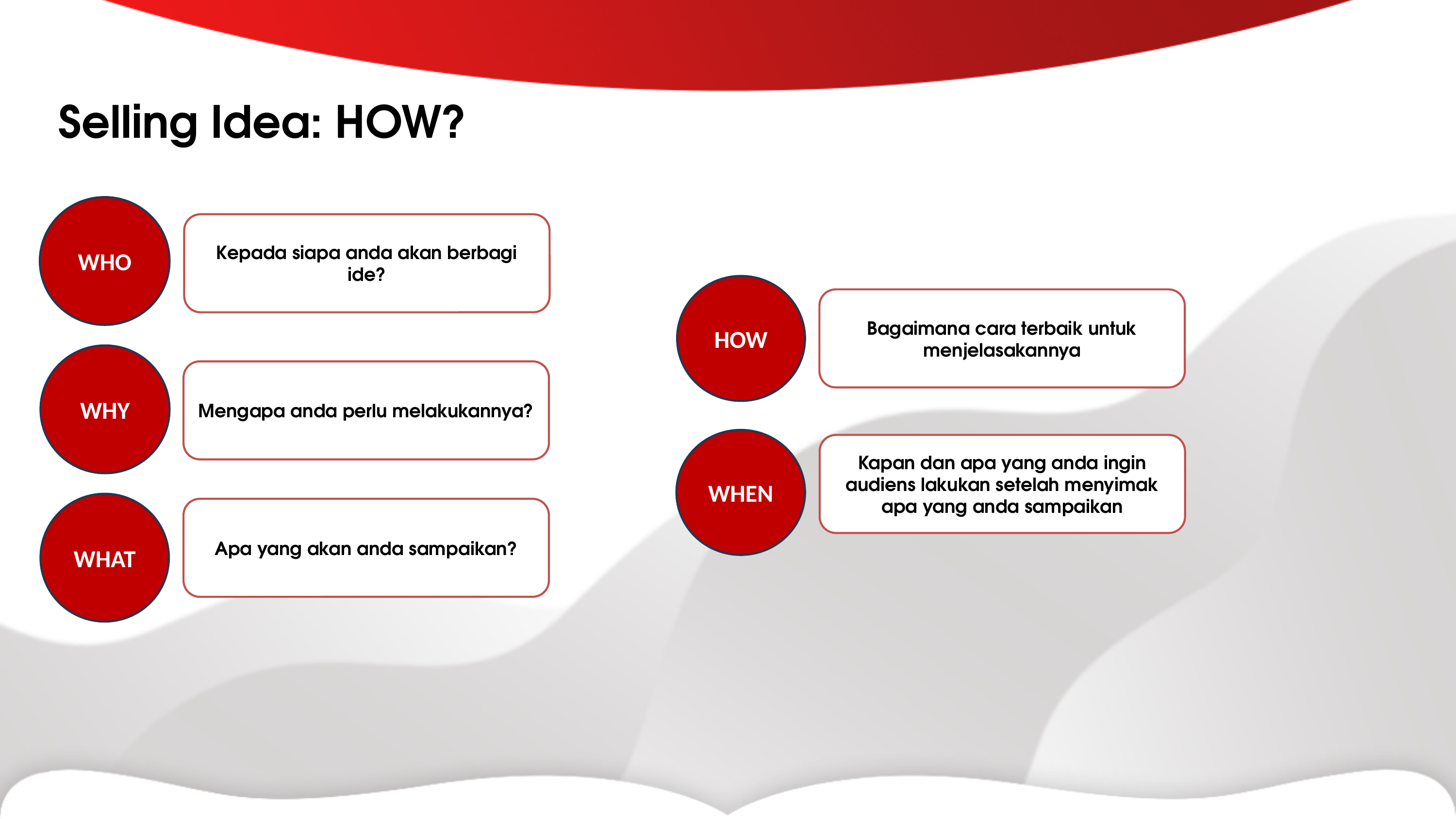

Selling Idea: HOW?
WHO
Kepada siapa anda akan berbagi ide?
HOW
Stephen P Robbins mendefinisikan kepemimpinan sebagai “ ... the ability to influence a group toward the achievement of goals.”..  (Stephen P. Robbins, 2003:130).
Bagaimana cara terbaik untuk menjelasakannya
WHY
Mengapa anda perlu melakukannya?
WHEN
Kapan dan apa yang anda ingin audiens lakukan setelah menyimak apa yang anda sampaikan
WHAT
Apa yang akan anda sampaikan?